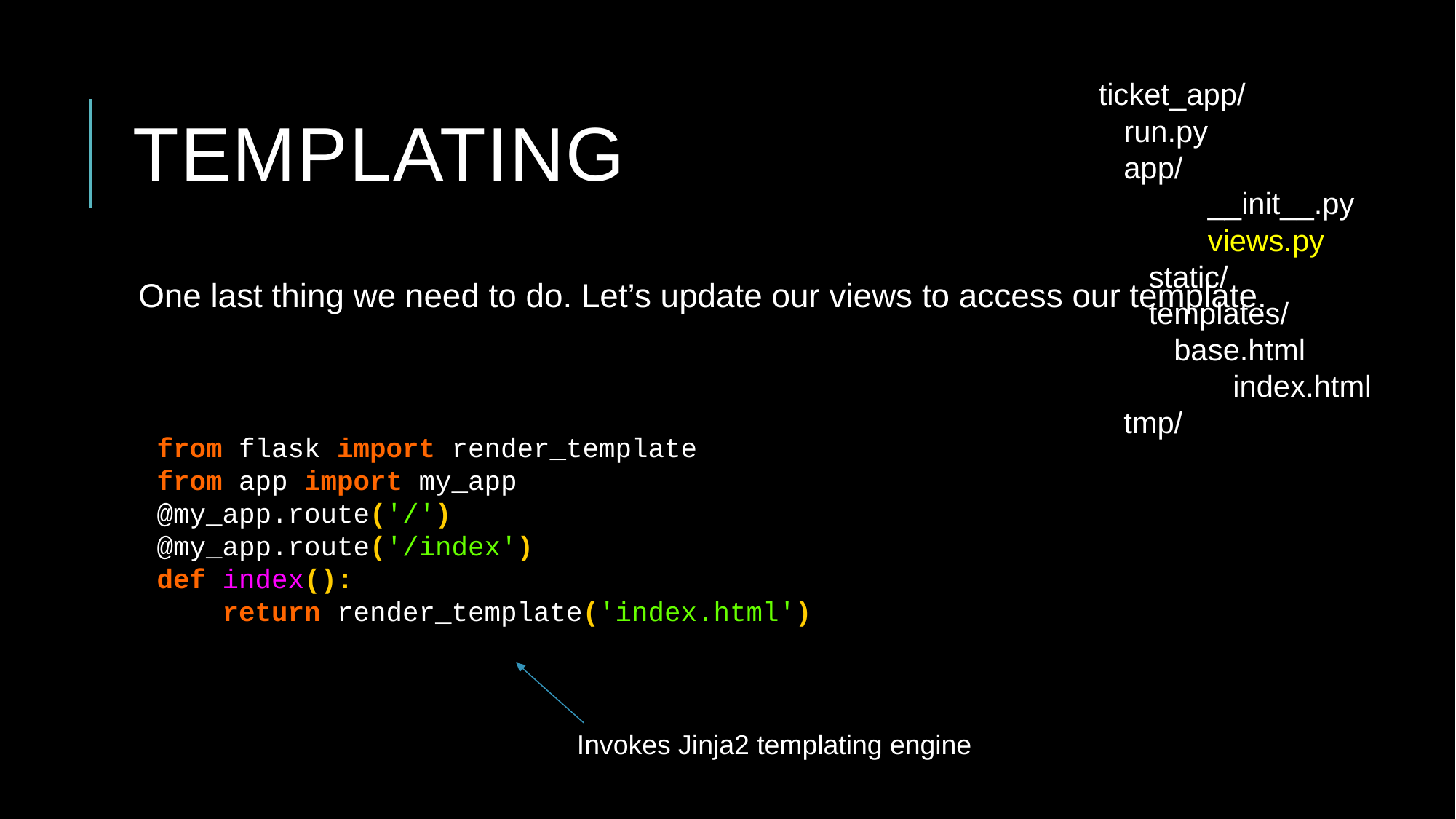

# templating
ticket_app/
   run.py
   app/
	__init__.py
	views.py
      static/
      templates/
         base.html
	   index.html
   tmp/

One last thing we need to do. Let’s update our views to access our template.
from flask import render_template
from app import my_app
@my_app.route('/')
@my_app.route('/index')
def index():
    return render_template('index.html')
Invokes Jinja2 templating engine